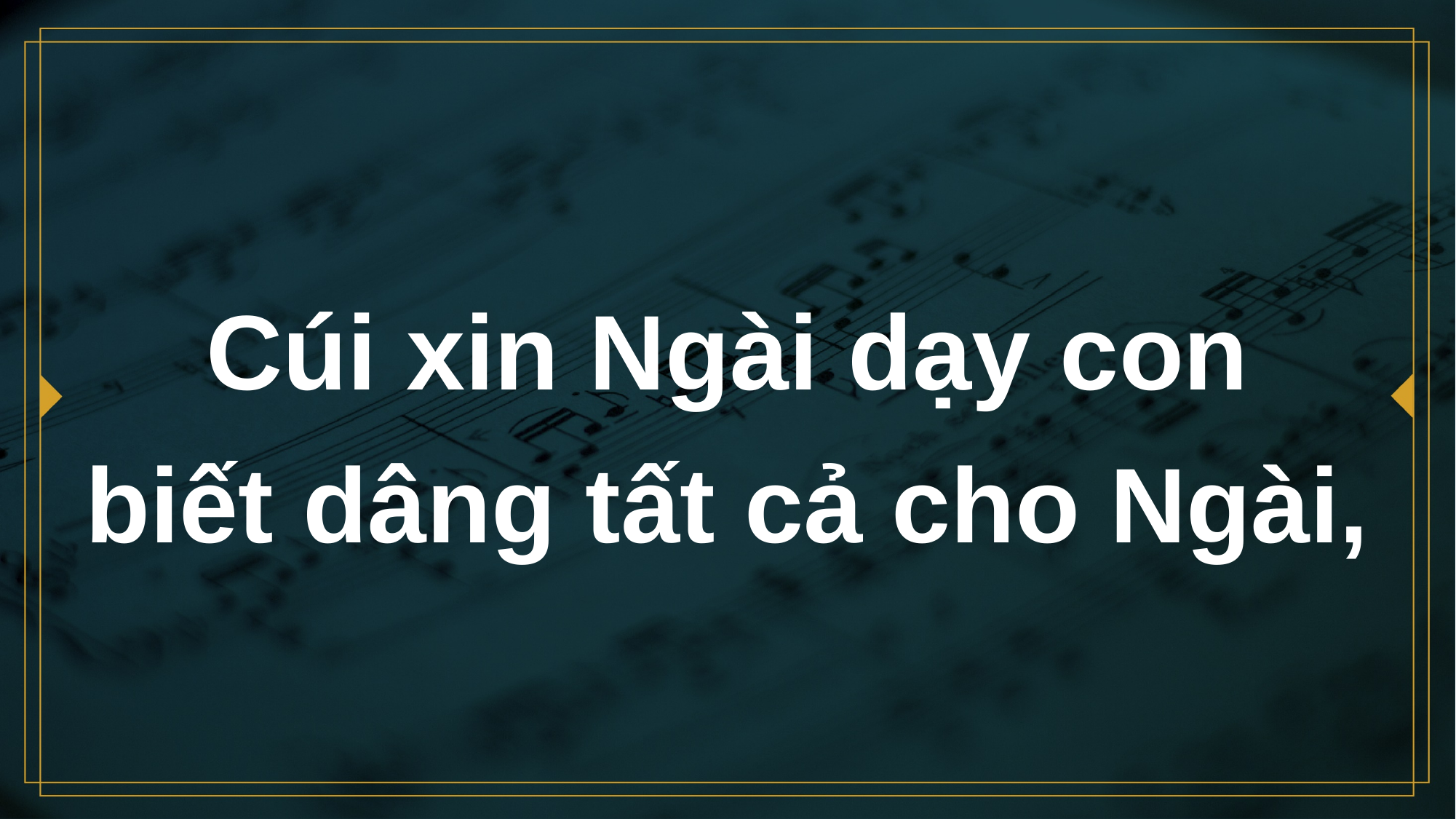

# Cúi xin Ngài dạy con biết dâng tất cả cho Ngài,